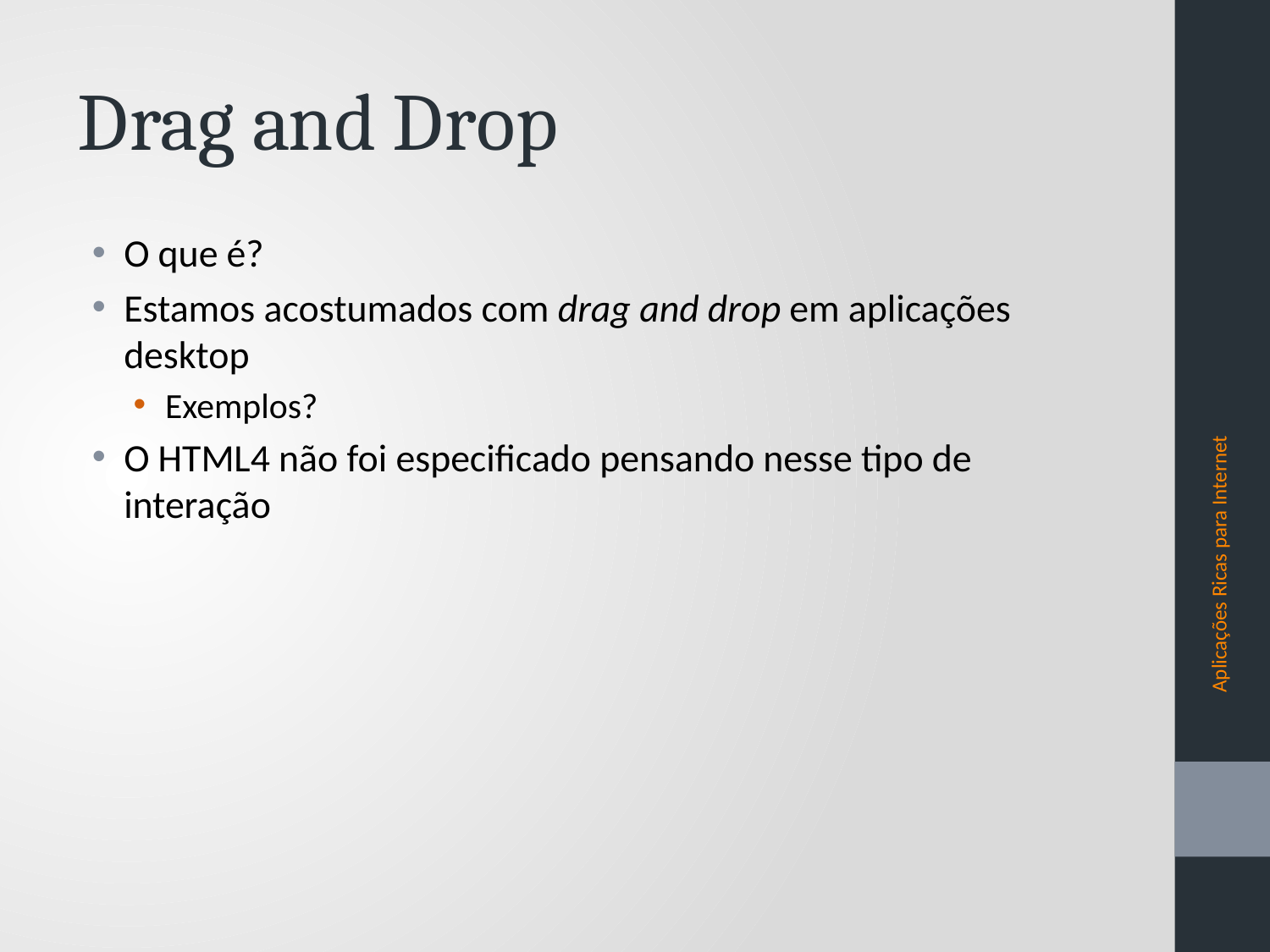

# Drag and Drop
O que é?
Estamos acostumados com drag and drop em aplicações desktop
Exemplos?
O HTML4 não foi especificado pensando nesse tipo de interação
Aplicações Ricas para Internet